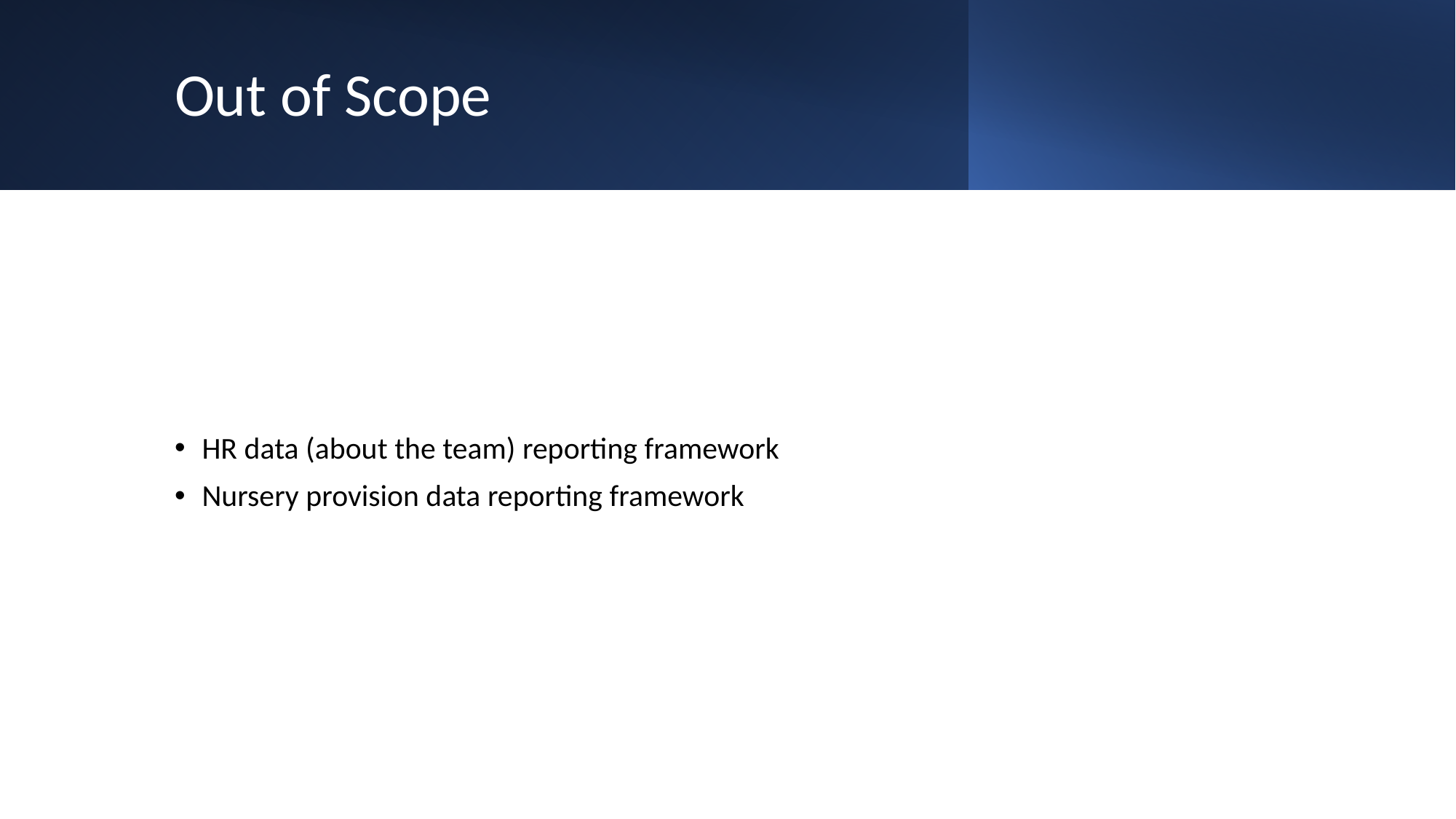

# Out of Scope
HR data (about the team) reporting framework
Nursery provision data reporting framework